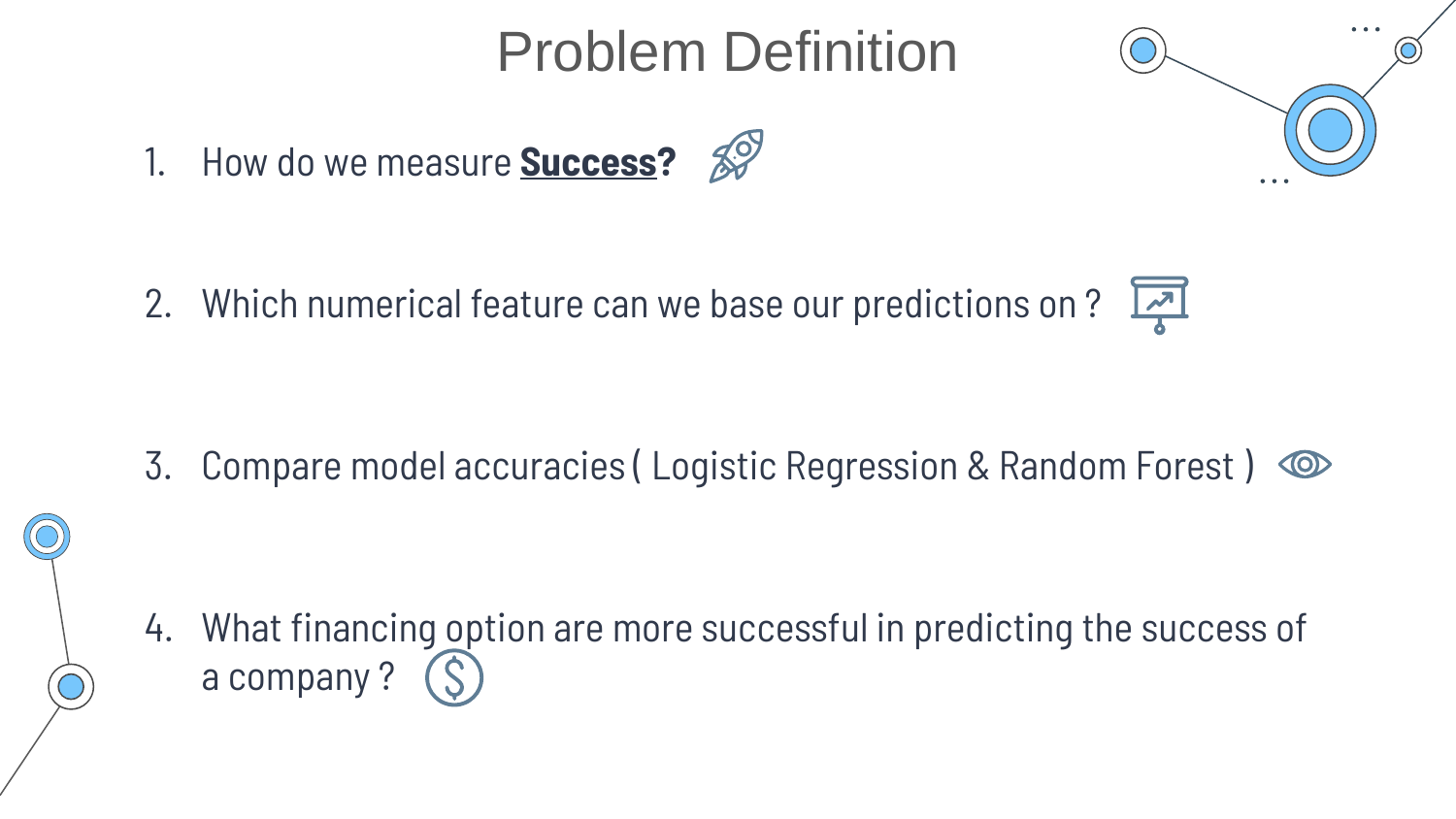

# Problem Definition

How do we measure Success?

Which numerical feature can we base our predictions on ?

Compare model accuracies ( Logistic Regression & Random Forest )

What financing option are more successful in predicting the success of a company ?